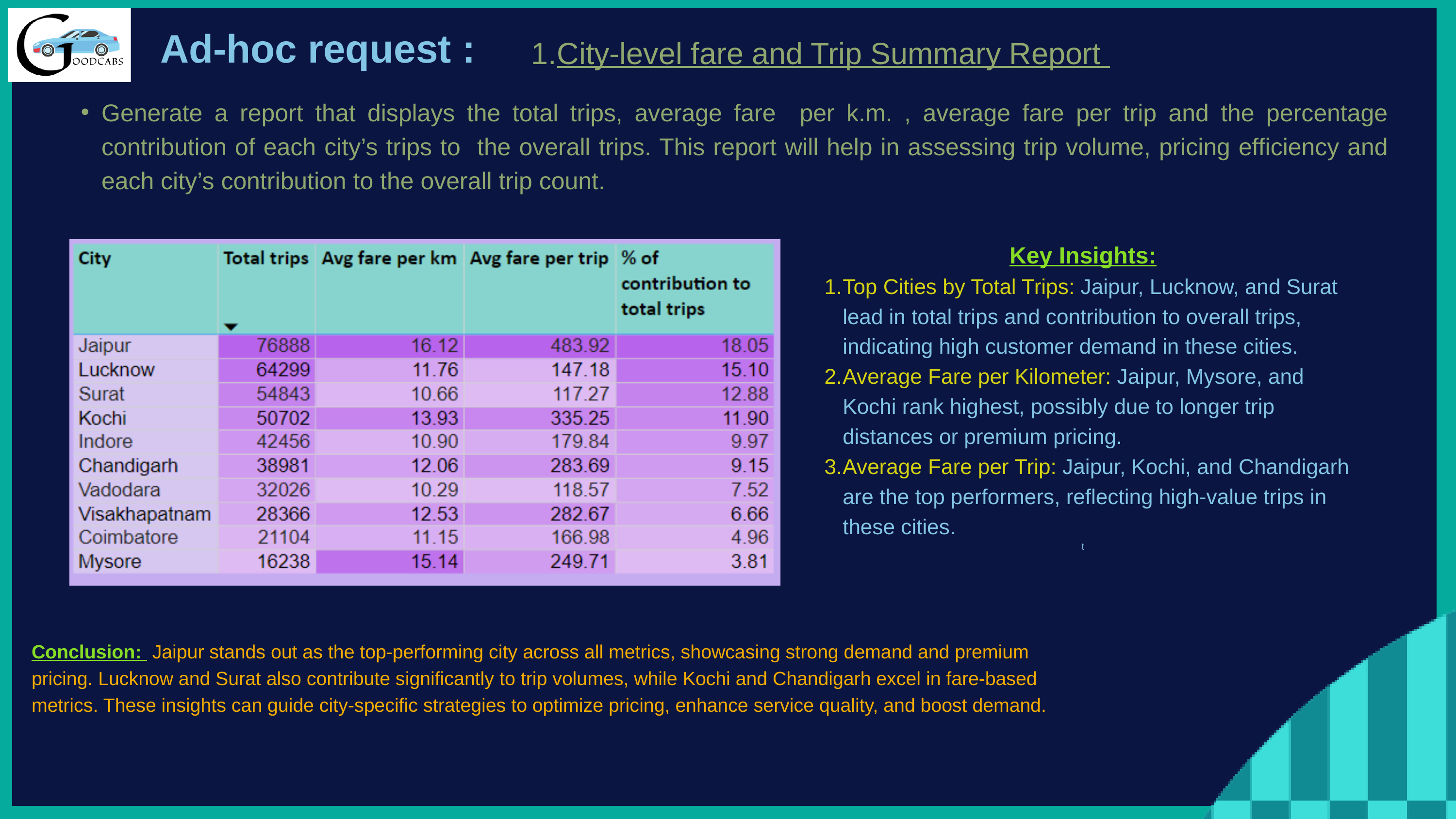

Ad-hoc request :
City-level fare and Trip Summary Report
Generate a report that displays the total trips, average fare  per k.m. , average fare per trip and the percentage contribution of each city’s trips to  the overall trips. This report will help in assessing trip volume, pricing efficiency and each city’s contribution to the overall trip count.
Key Insights:
Top Cities by Total Trips: Jaipur, Lucknow, and Surat lead in total trips and contribution to overall trips, indicating high customer demand in these cities.
Average Fare per Kilometer: Jaipur, Mysore, and Kochi rank highest, possibly due to longer trip distances or premium pricing.
Average Fare per Trip: Jaipur, Kochi, and Chandigarh are the top performers, reflecting high-value trips in these cities.
t

Conclusion:  Jaipur stands out as the top-performing city across all metrics, showcasing strong demand and premium pricing. Lucknow and Surat also contribute significantly to trip volumes, while Kochi and Chandigarh excel in fare-based metrics. These insights can guide city-specific strategies to optimize pricing, enhance service quality, and boost demand.